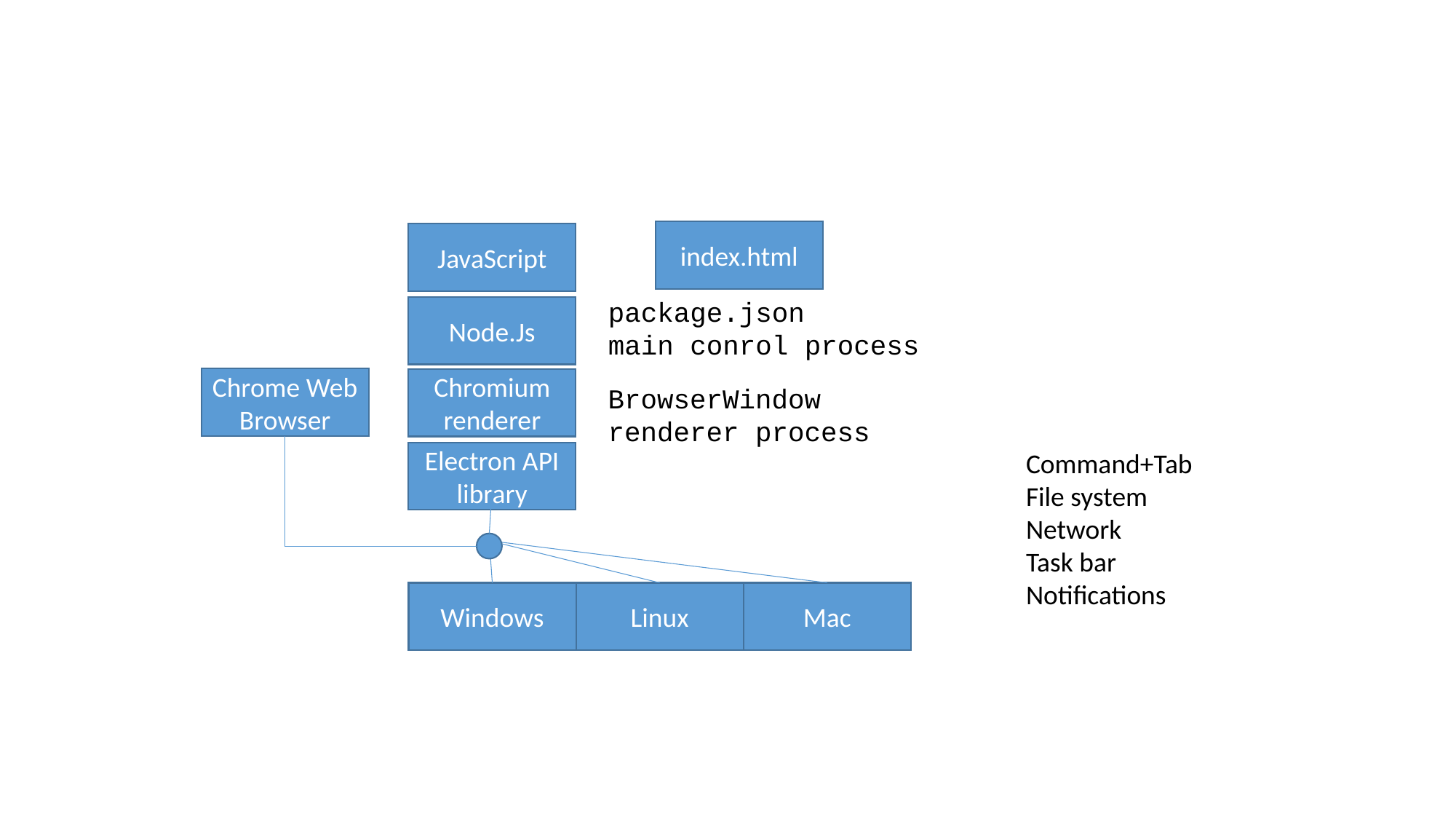

#
index.html
JavaScript
package.json
main conrol process
Node.Js
Chrome Web Browser
Chromium
renderer
BrowserWindow
renderer process
Command+Tab
File system
Network
Task bar
Notifications
Electron API library

Linux
Mac
Windows